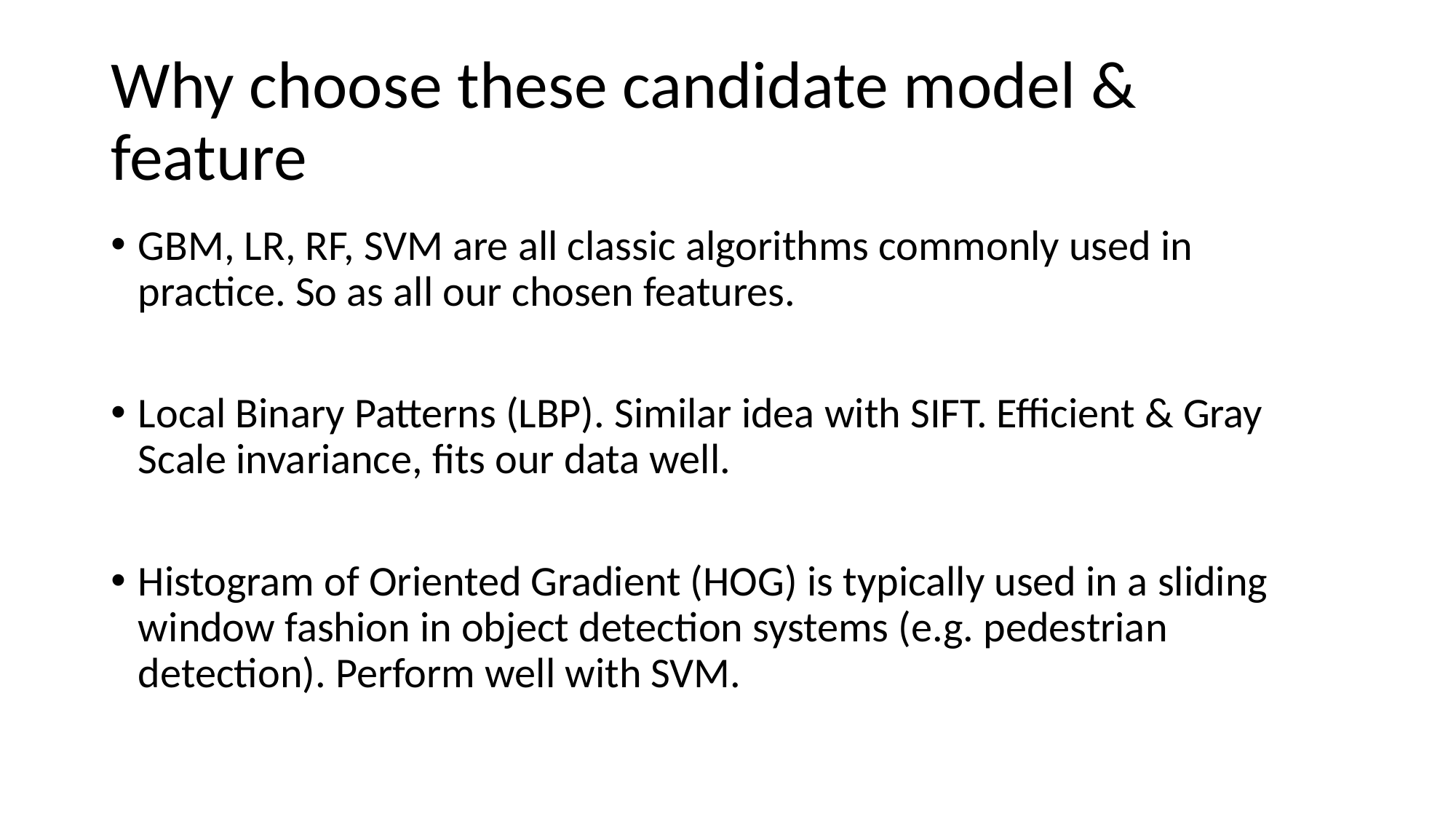

# Why choose these candidate model & feature
GBM, LR, RF, SVM are all classic algorithms commonly used in practice. So as all our chosen features.

Local Binary Patterns (LBP). Similar idea with SIFT. Efficient & Gray Scale invariance, fits our data well.

Histogram of Oriented Gradient (HOG) is typically used in a sliding window fashion in object detection systems (e.g. pedestrian detection). Perform well with SVM.